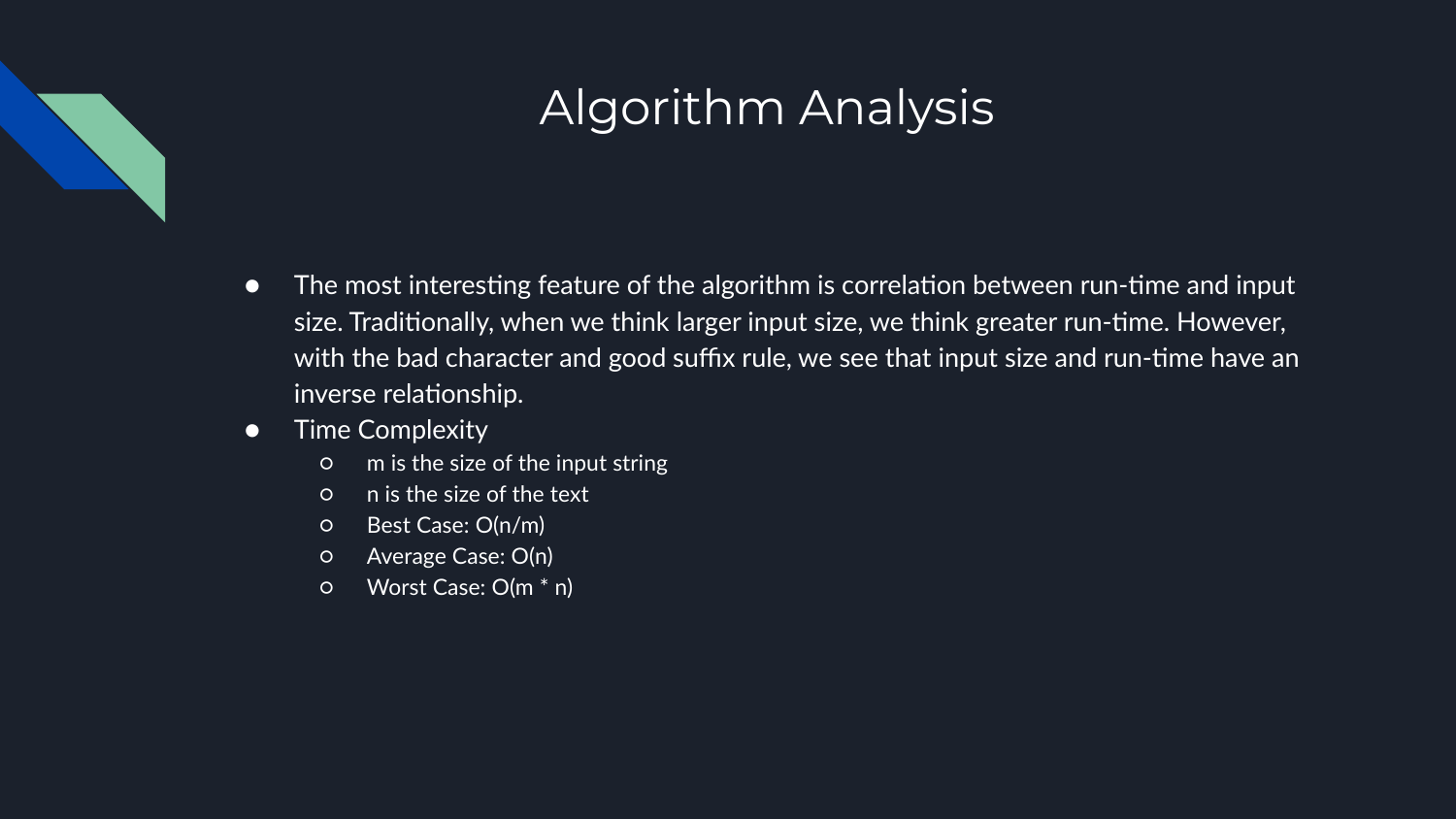

# Algorithm Analysis
The most interesting feature of the algorithm is correlation between run-time and input size. Traditionally, when we think larger input size, we think greater run-time. However, with the bad character and good suffix rule, we see that input size and run-time have an inverse relationship.
Time Complexity
m is the size of the input string
n is the size of the text
Best Case: O(n/m)
Average Case: O(n)
Worst Case: O(m * n)